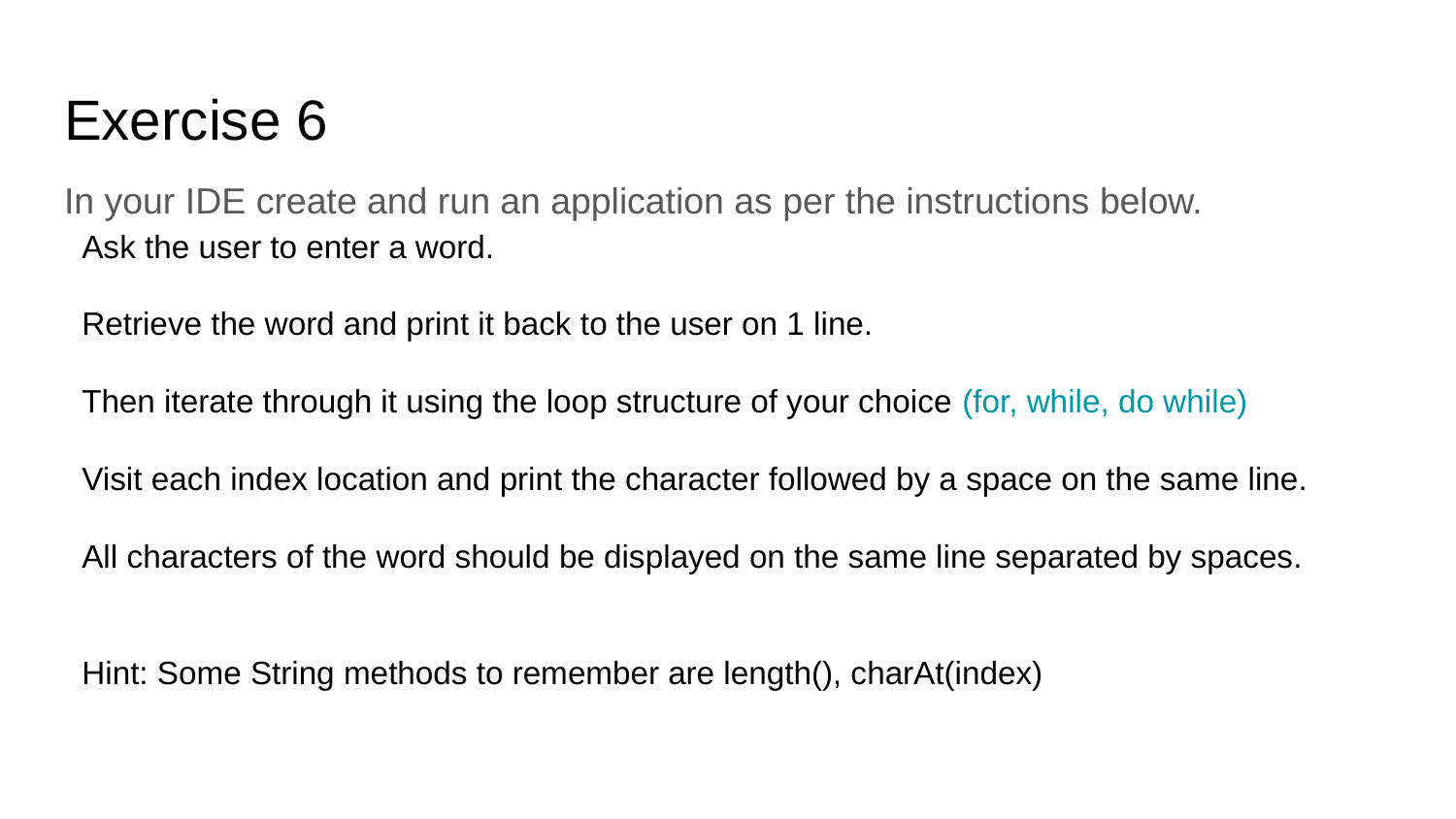

# Exercise 6
In your IDE create and run an application as per the instructions below.
Ask the user to enter a word.

Retrieve the word and print it back to the user on 1 line.

Then iterate through it using the loop structure of your choice (for, while, do while)

Visit each index location and print the character followed by a space on the same line.

All characters of the word should be displayed on the same line separated by spaces.

Hint: Some String methods to remember are length(), charAt(index)